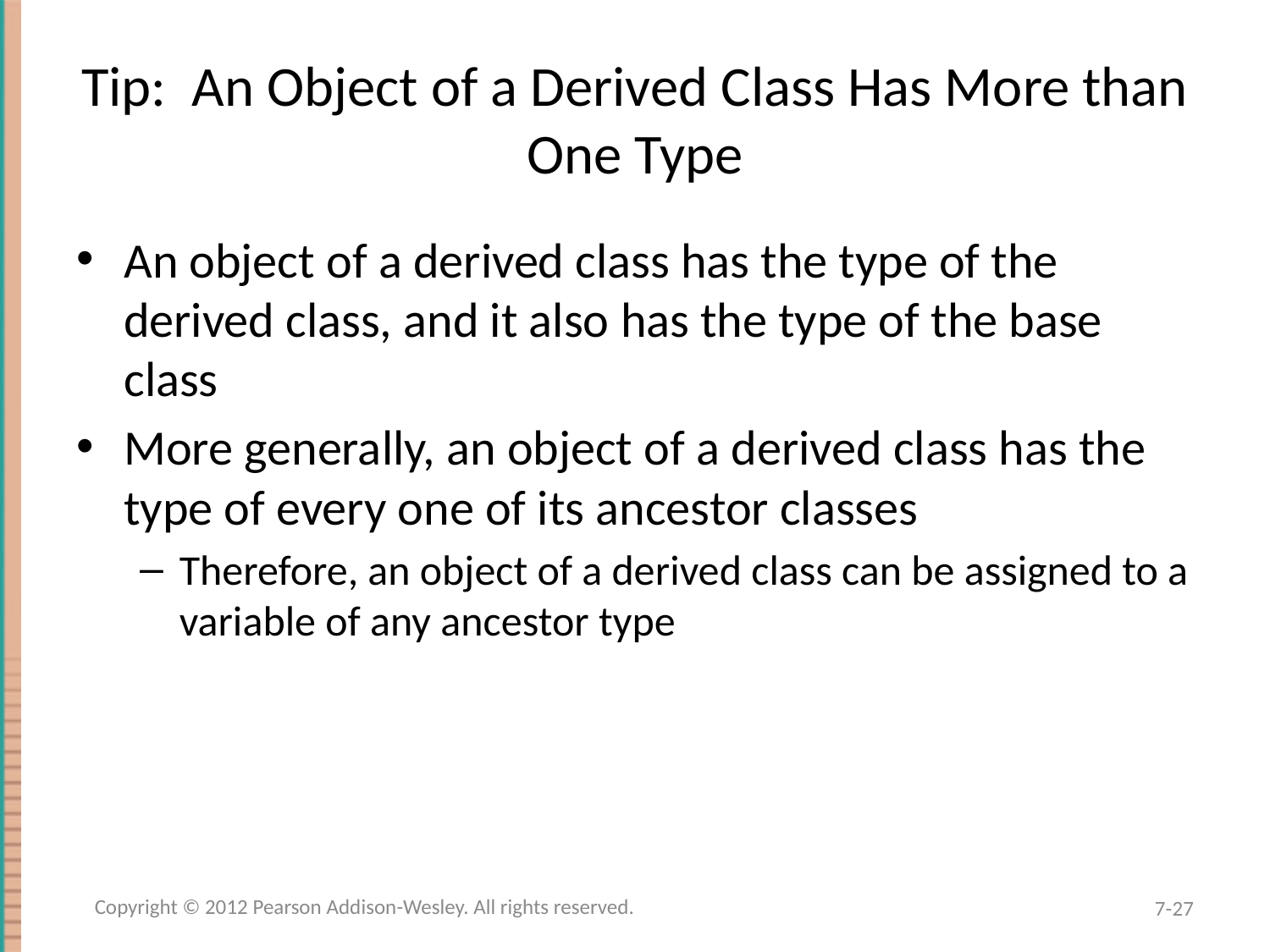

# Tip:  An Object of a Derived Class Has More than One Type
An object of a derived class has the type of the derived class, and it also has the type of the base class
More generally, an object of a derived class has the type of every one of its ancestor classes
Therefore, an object of a derived class can be assigned to a variable of any ancestor type
Copyright © 2012 Pearson Addison-Wesley. All rights reserved.
7-27